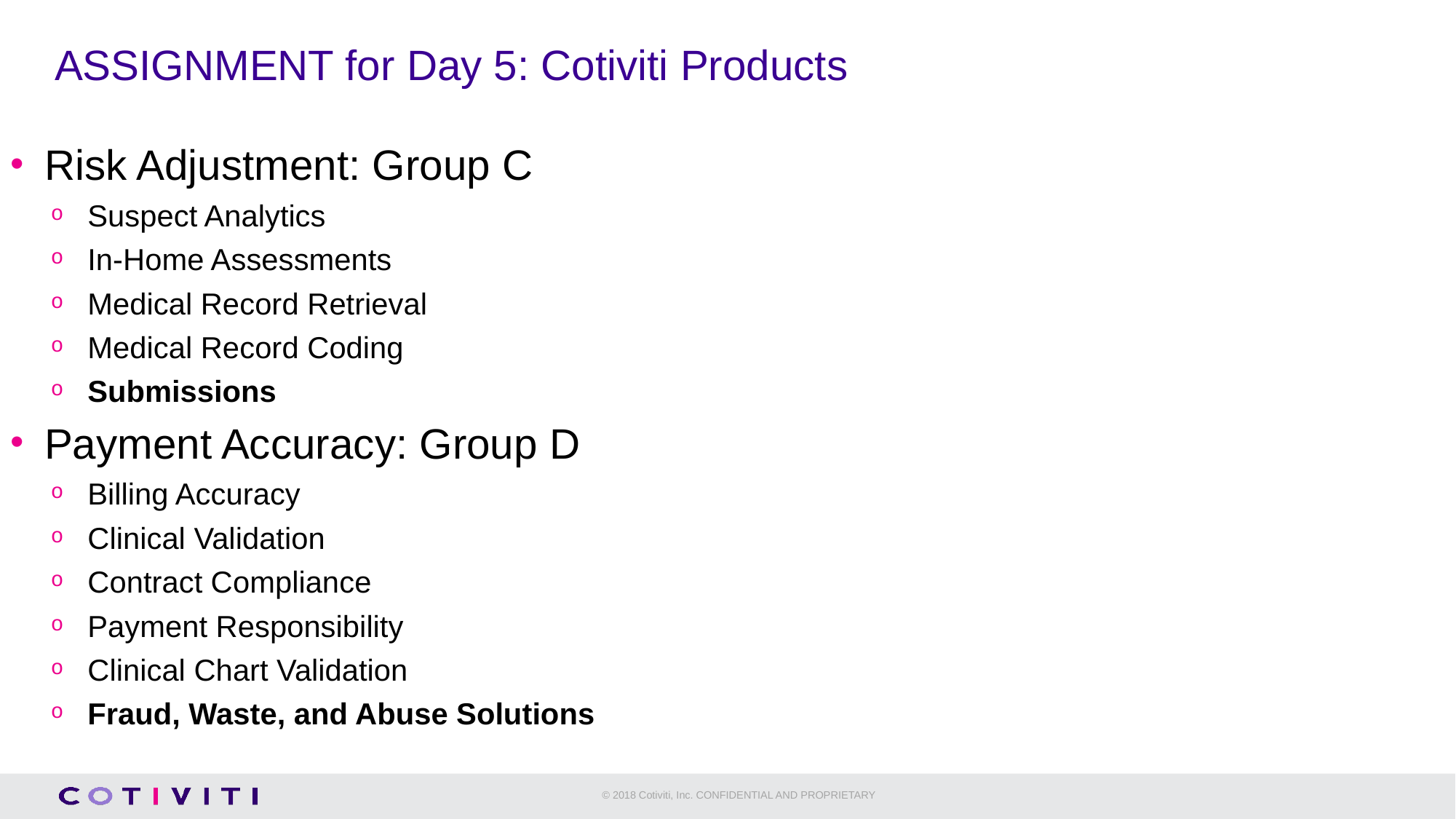

# ASSIGNMENT for Day 5: Cotiviti Products
Risk Adjustment: Group C
Suspect Analytics
In-Home Assessments
Medical Record Retrieval
Medical Record Coding
Submissions
Payment Accuracy: Group D
Billing Accuracy
Clinical Validation
Contract Compliance
Payment Responsibility
Clinical Chart Validation
Fraud, Waste, and Abuse Solutions